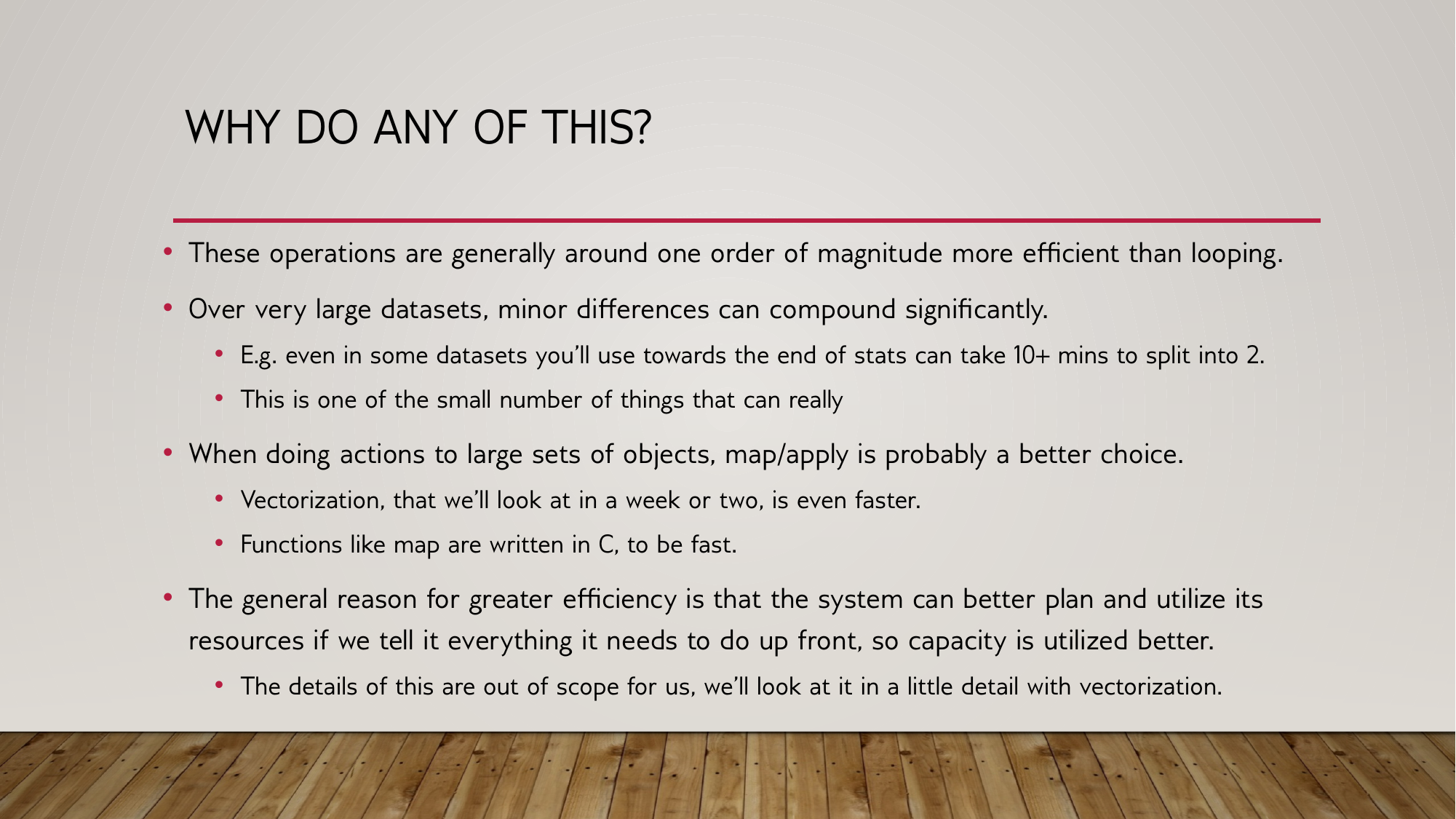

# Why do any of this?
These operations are generally around one order of magnitude more efficient than looping.
Over very large datasets, minor differences can compound significantly.
E.g. even in some datasets you’ll use towards the end of stats can take 10+ mins to split into 2.
This is one of the small number of things that can really
When doing actions to large sets of objects, map/apply is probably a better choice.
Vectorization, that we’ll look at in a week or two, is even faster.
Functions like map are written in C, to be fast.
The general reason for greater efficiency is that the system can better plan and utilize its resources if we tell it everything it needs to do up front, so capacity is utilized better.
The details of this are out of scope for us, we’ll look at it in a little detail with vectorization.